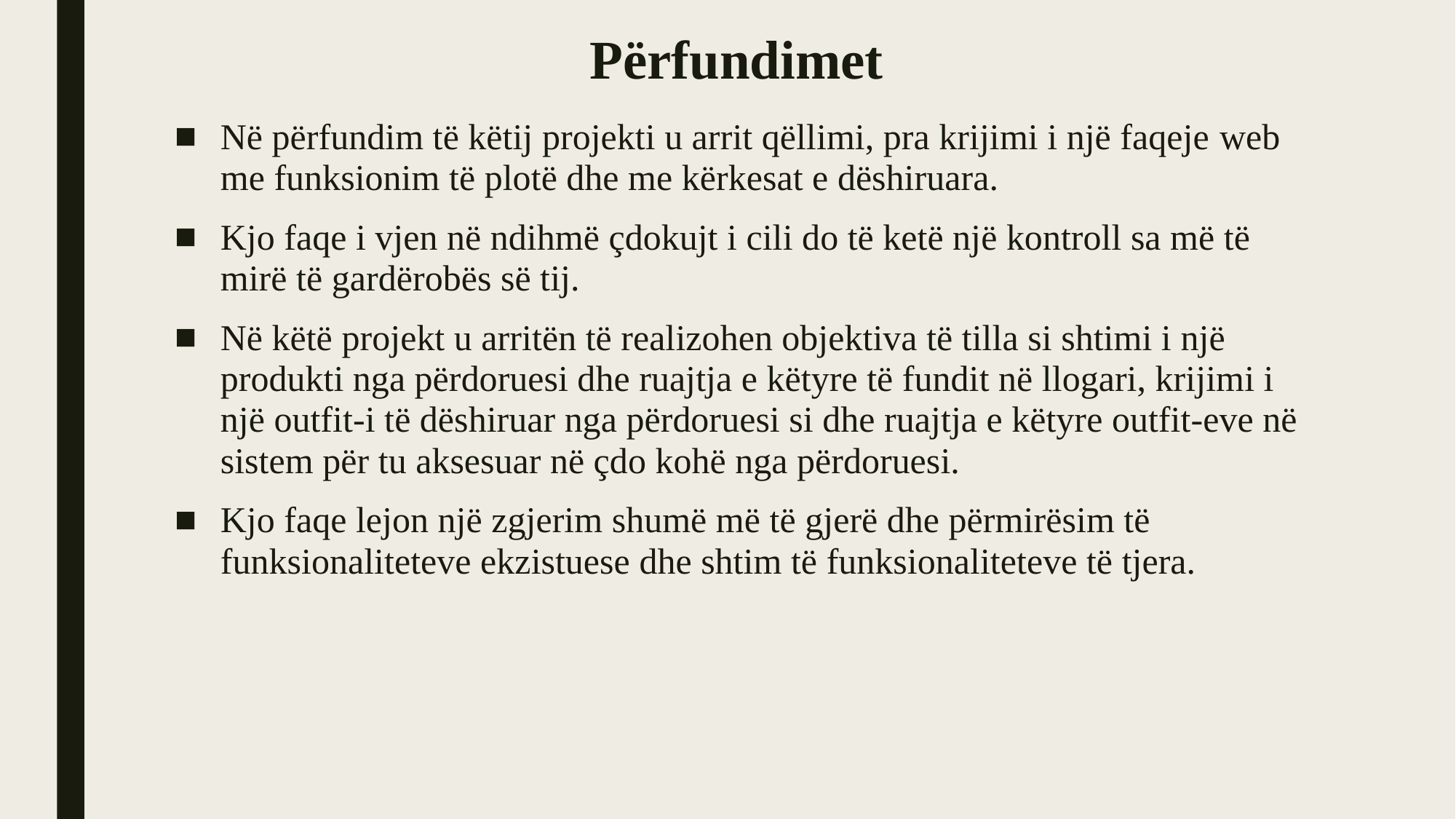

# Përfundimet
Në përfundim të këtij projekti u arrit qëllimi, pra krijimi i një faqeje web me funksionim të plotë dhe me kërkesat e dëshiruara.
Kjo faqe i vjen në ndihmë çdokujt i cili do të ketë një kontroll sa më të mirë të gardërobës së tij.
Në këtë projekt u arritën të realizohen objektiva të tilla si shtimi i një produkti nga përdoruesi dhe ruajtja e këtyre të fundit në llogari, krijimi i një outfit-i të dëshiruar nga përdoruesi si dhe ruajtja e këtyre outfit-eve në sistem për tu aksesuar në çdo kohë nga përdoruesi.
Kjo faqe lejon një zgjerim shumë më të gjerë dhe përmirësim të funksionaliteteve ekzistuese dhe shtim të funksionaliteteve të tjera.